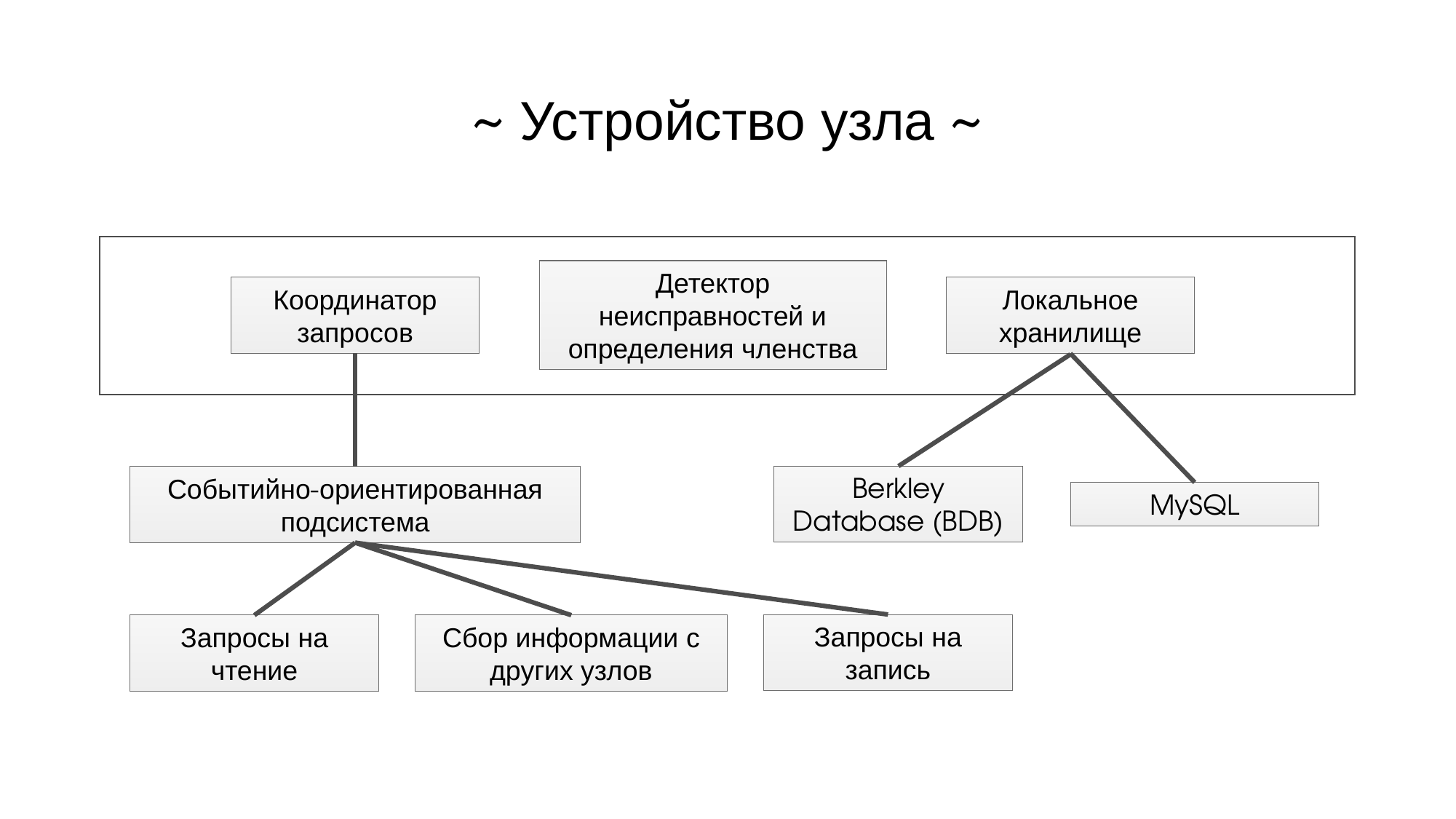

# ~ Устройство узла ~

Детектор неисправностей и определения членства
Координатор запросов
Локальное хранилище
Berkley Database (BDB)
Событийно-ориентированная подсистема
MySQL
Запросы на запись
Запросы на чтение
Сбор информации с других узлов